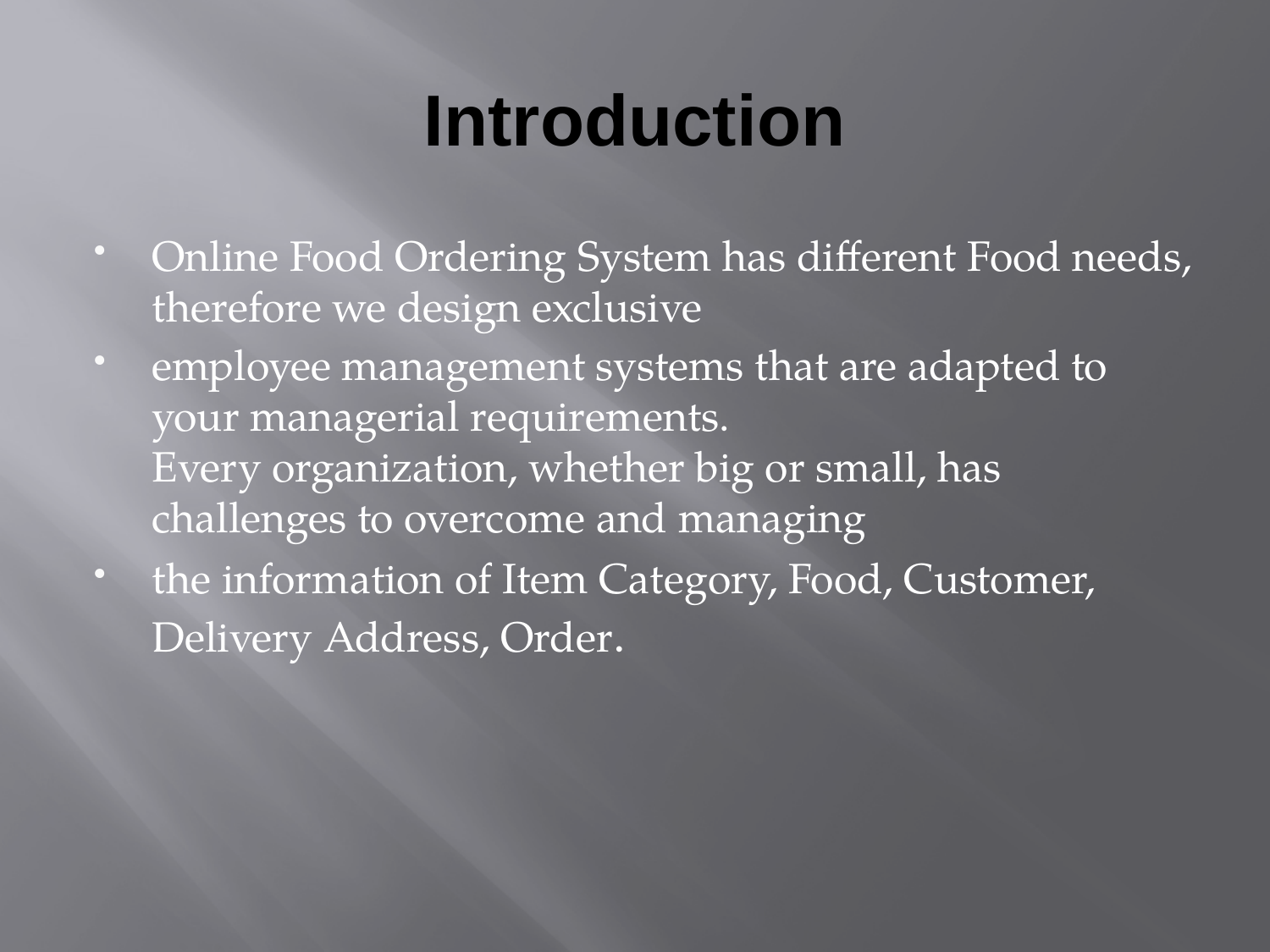

# Introduction
Online Food Ordering System has different Food needs, therefore we design exclusive
employee management systems that are adapted to your managerial requirements.
Every organization, whether big or small, has challenges to overcome and managing
the information of Item Category, Food, Customer, Delivery Address, Order.